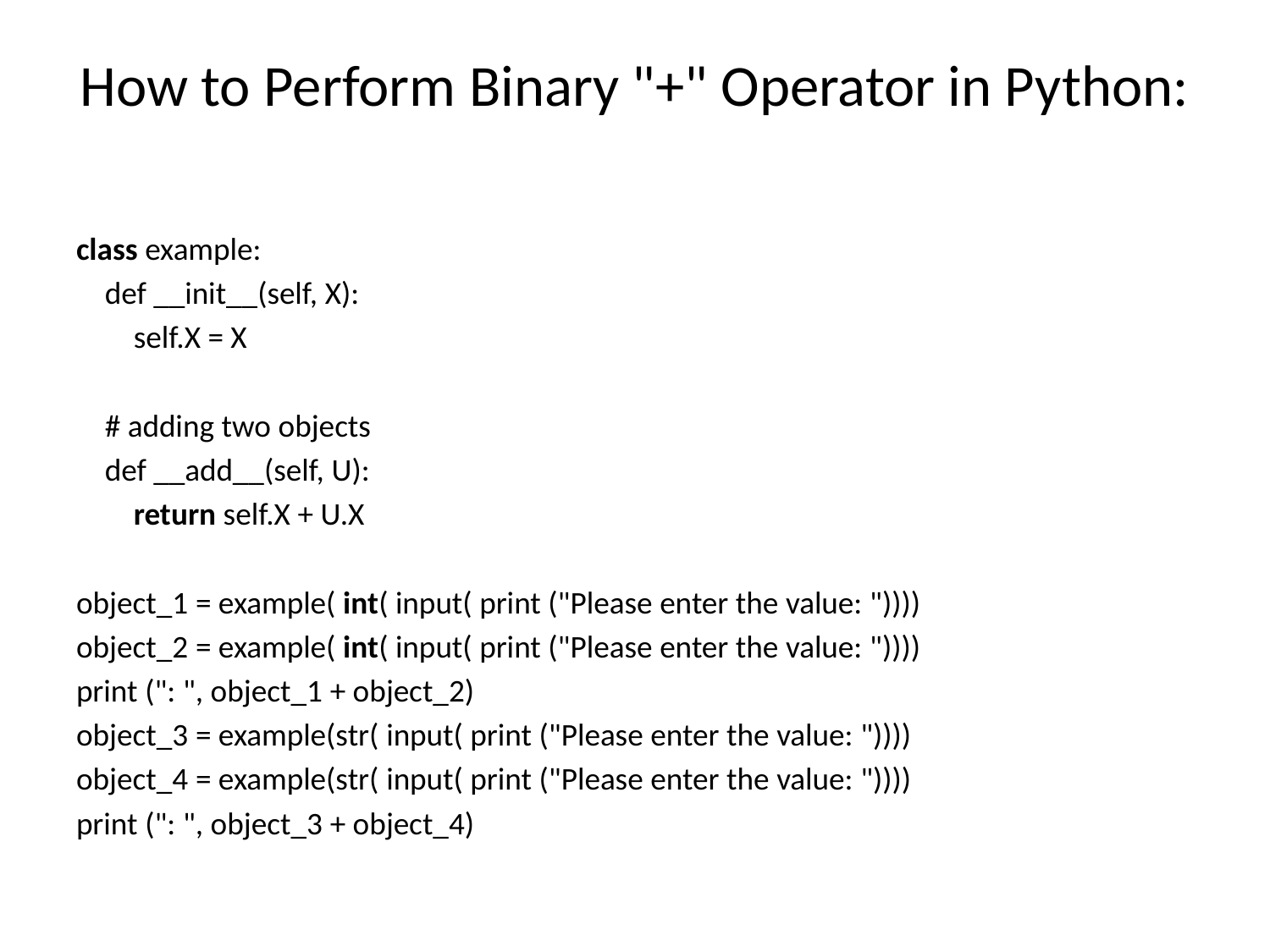

# How to Perform Binary "+" Operator in Python:
class example:
    def __init__(self, X):
        self.X = X

    # adding two objects
    def __add__(self, U):
        return self.X + U.X

object_1 = example( int( input( print ("Please enter the value: "))))
object_2 = example( int( input( print ("Please enter the value: "))))
print (": ", object_1 + object_2)
object_3 = example(str( input( print ("Please enter the value: "))))
object_4 = example(str( input( print ("Please enter the value: "))))
print (": ", object_3 + object_4)